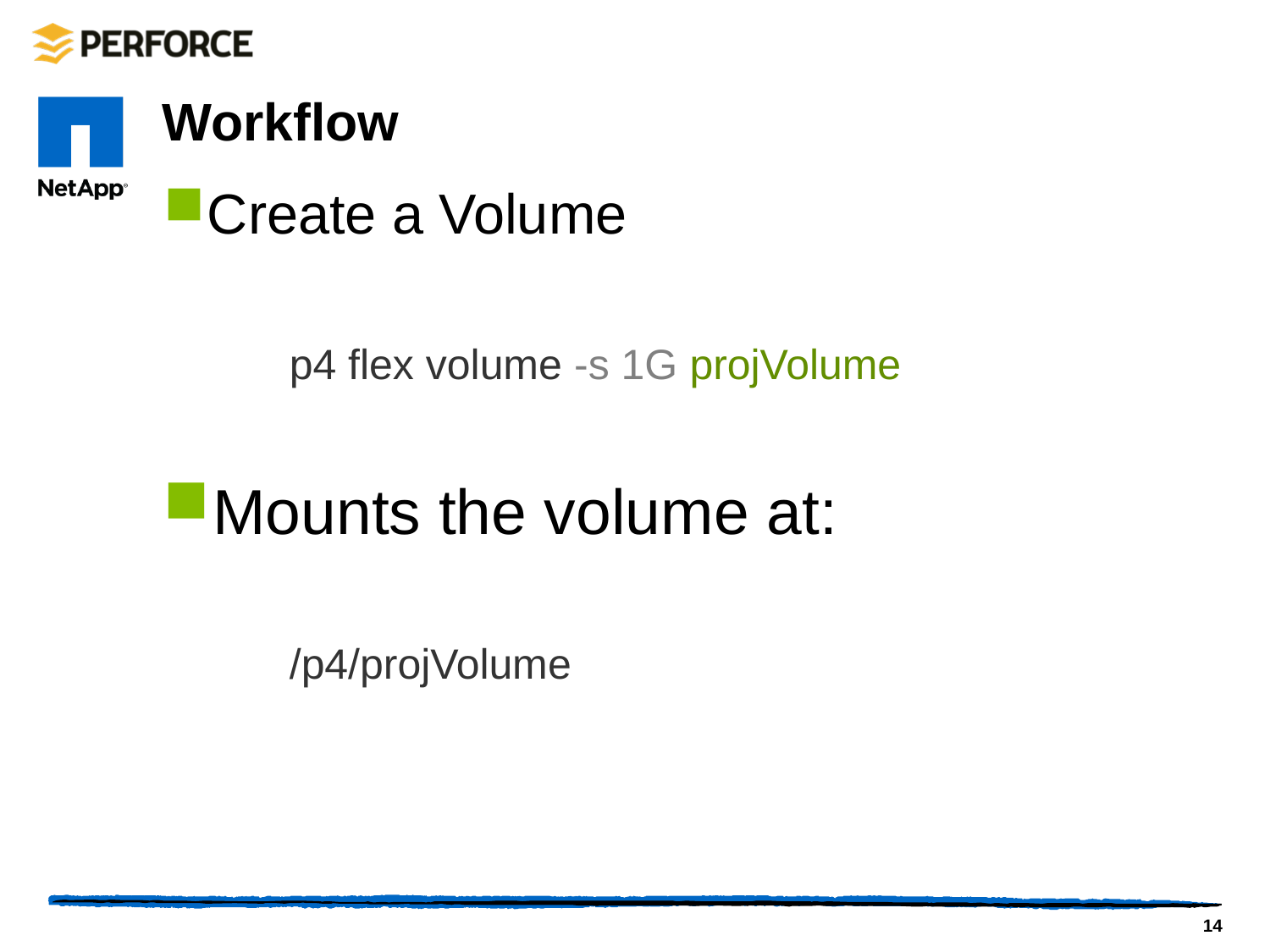

# Workflow
Create a Volume

	p4 flex volume -s 1G projVolume

Mounts the volume at:

	/p4/projVolume

14